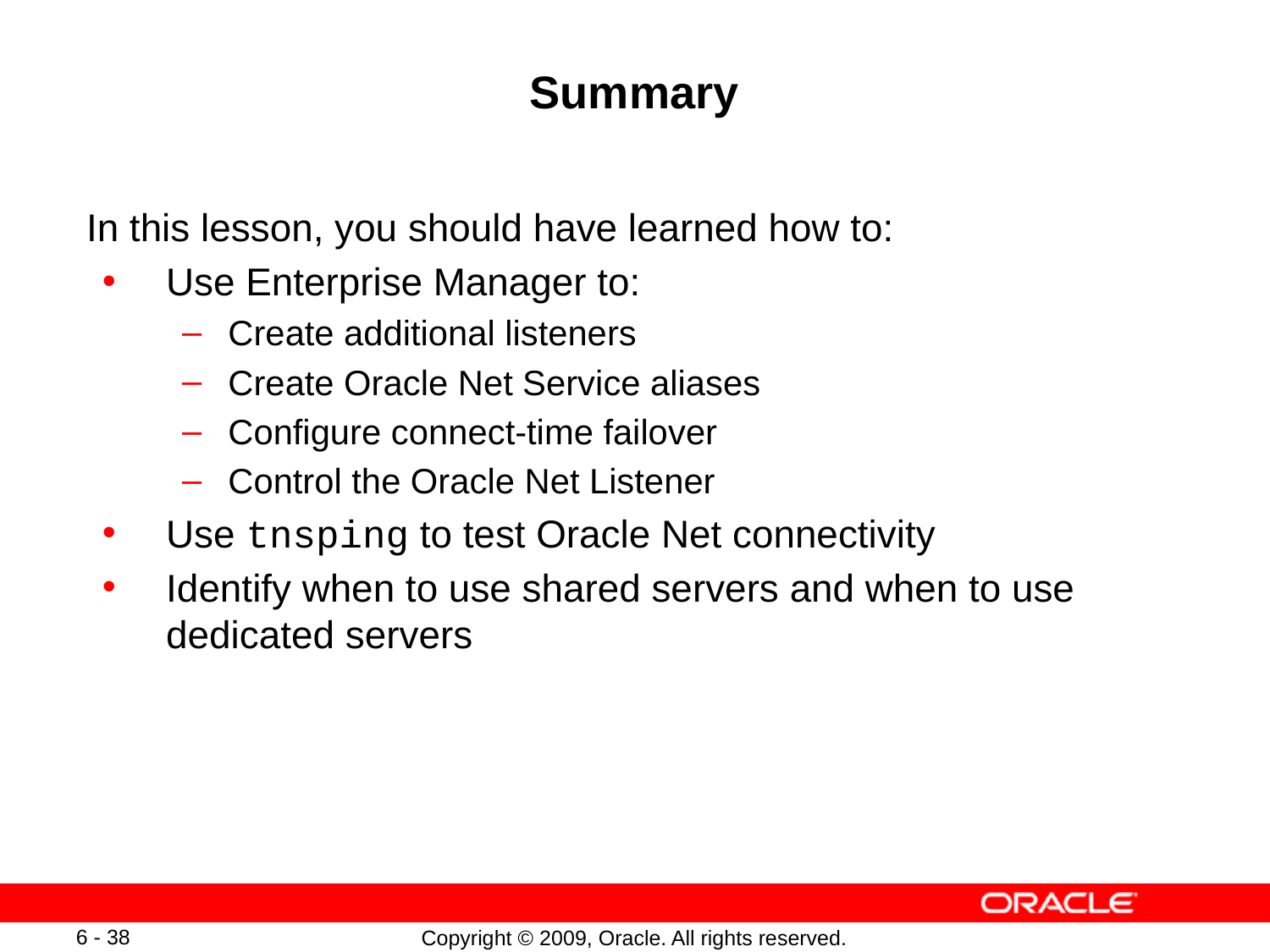

# Summary
In this lesson, you should have learned how to:
Use Enterprise Manager to:
Create additional listeners
Create Oracle Net Service aliases
Configure connect-time failover
Control the Oracle Net Listener
Use tnsping to test Oracle Net connectivity
Identify when to use shared servers and when to use dedicated servers